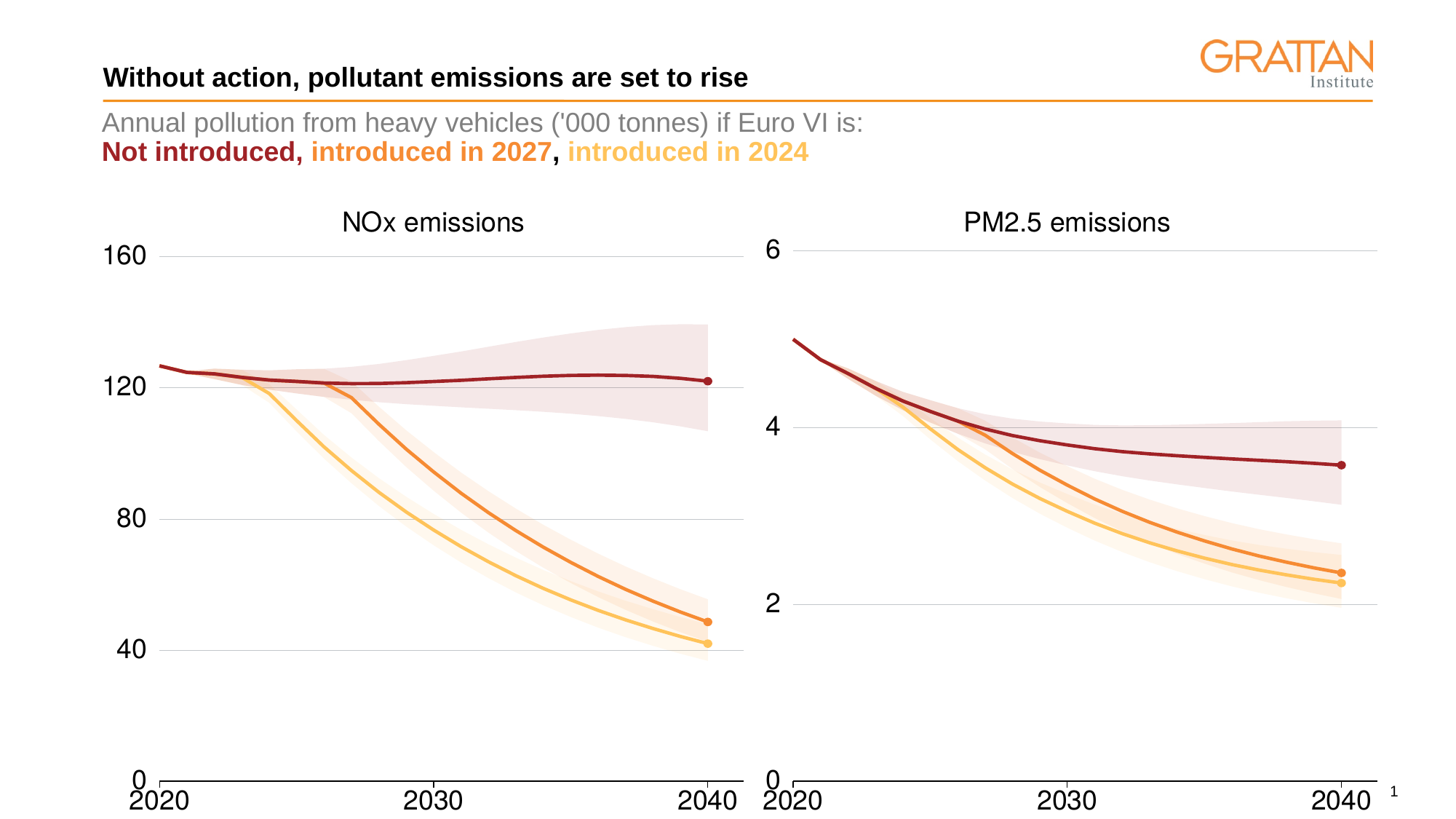

Without action, pollutant emissions are set to rise
#
Annual pollution from heavy vehicles ('000 tonnes) if Euro VI is:
Not introduced, introduced in 2027, introduced in 2024

NOx emissions
PM2.5 emissions

6
160

120

4

80

2

40

0
0

2020
2030
2040
2020
2030
2040